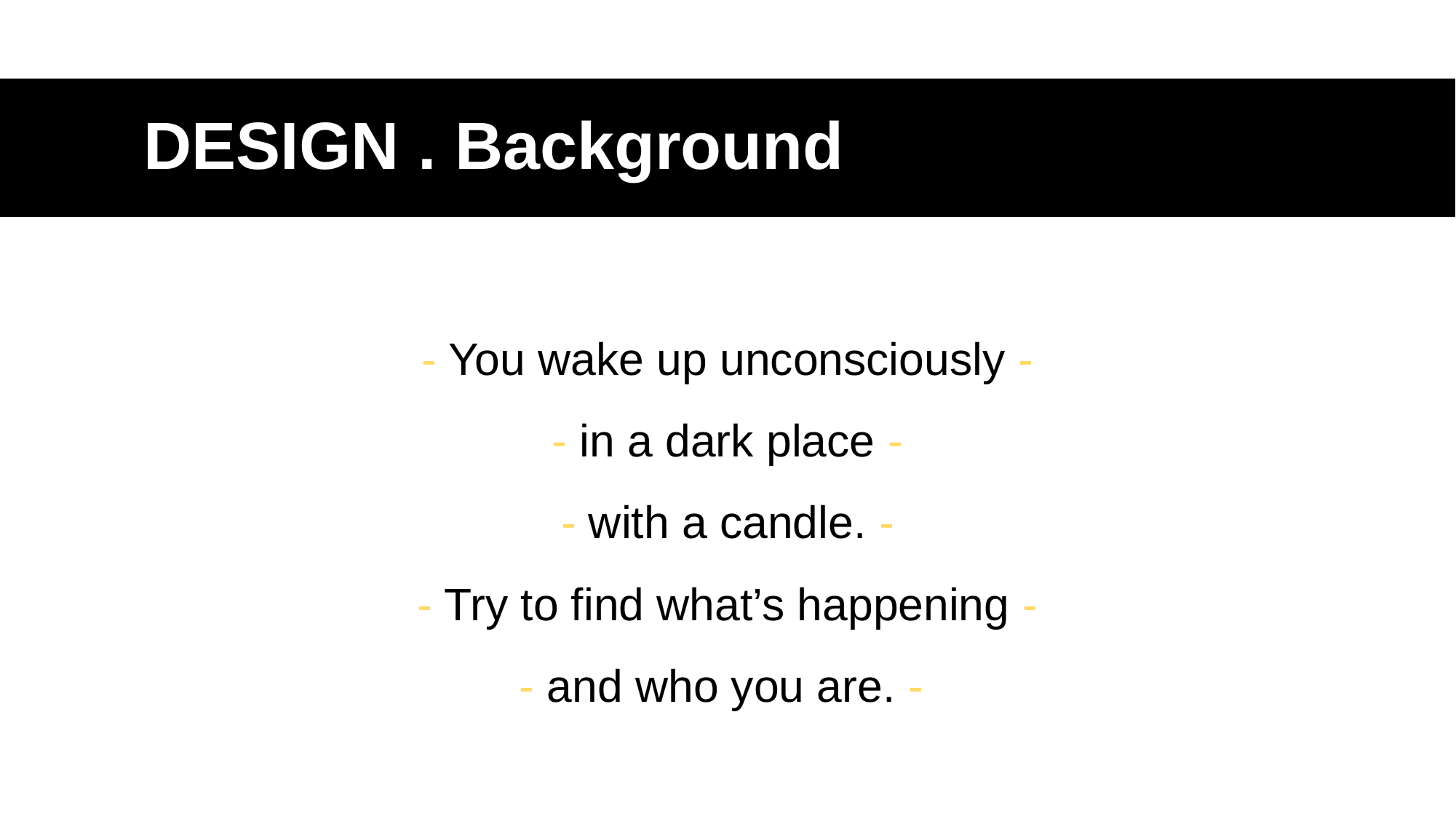

# DESIGN . Background

- You wake up unconsciously -
- in a dark place -
- with a candle. -
- Try to find what’s happening -
- and who you are. -